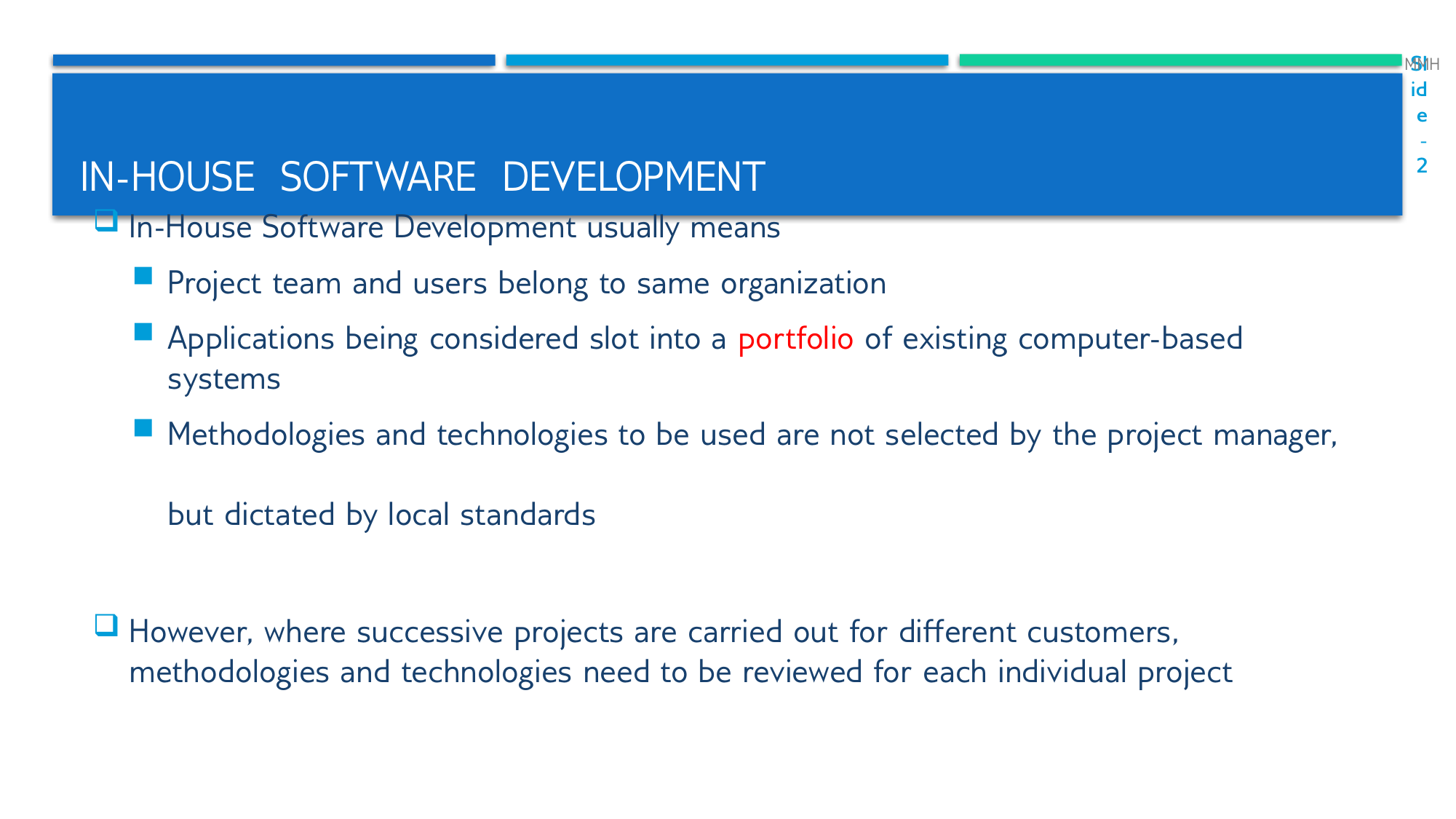

MMH
Slide-2
# In-house  software  development
In-House Software Development usually means
Project team and users belong to same organization
Applications being considered slot into a portfolio of existing computer-based systems
Methodologies and technologies to be used are not selected by the project manager,
but dictated by local standards

However, where successive projects are carried out for different customers, methodologies and technologies need to be reviewed for each individual project